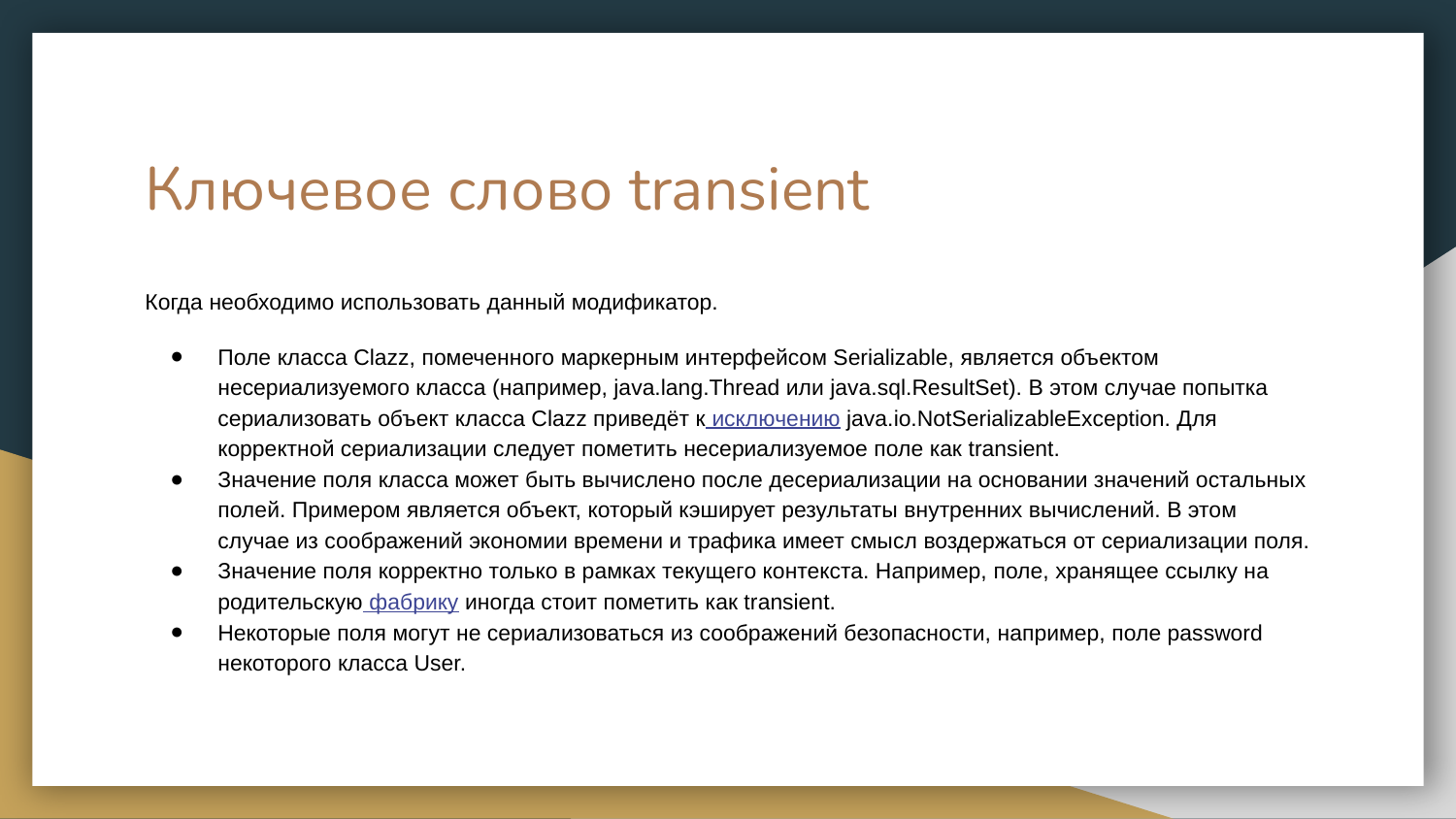

# Ключевое слово transient
Когда необходимо использовать данный модификатор.
Поле класса Clazz, помеченного маркерным интерфейсом Serializable, является объектом несериализуемого класса (например, java.lang.Thread или java.sql.ResultSet). В этом случае попытка сериализовать объект класса Clazz приведёт к исключению java.io.NotSerializableException. Для корректной сериализации следует пометить несериализуемое поле как transient.
Значение поля класса может быть вычислено после десериализации на основании значений остальных полей. Примером является объект, который кэширует результаты внутренних вычислений. В этом случае из соображений экономии времени и трафика имеет смысл воздержаться от сериализации поля.
Значение поля корректно только в рамках текущего контекста. Например, поле, хранящее ссылку на родительскую фабрику иногда стоит пометить как transient.
Некоторые поля могут не сериализоваться из соображений безопасности, например, поле password некоторого класса User.